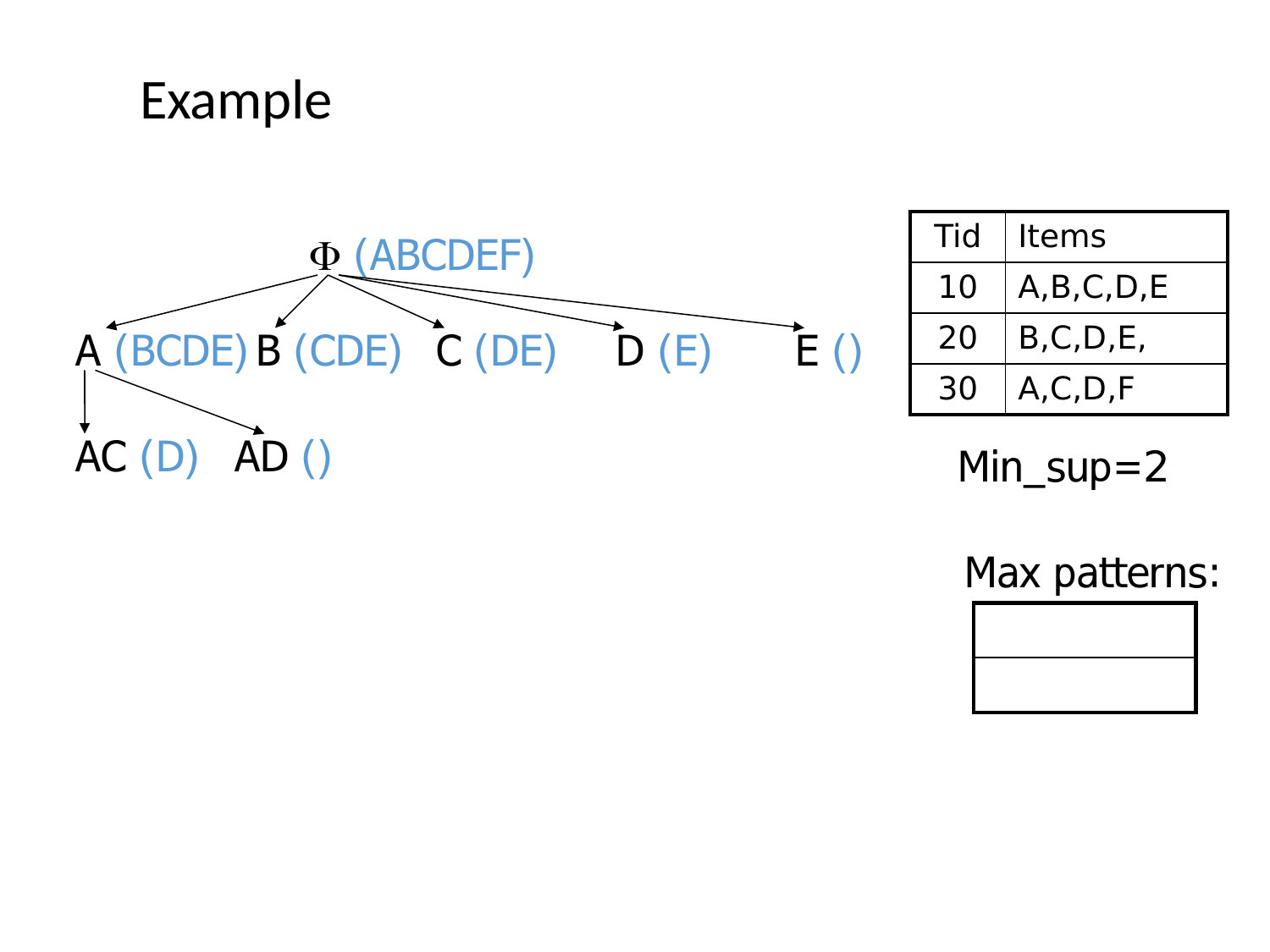

# Example
| Tid | Items |
| --- | --- |
| 10 | A,B,C,D,E |
| 20 | B,C,D,E, |
| 30 | A,C,D,F |
Φ (ABCDEF)

B (CDE)
C (DE)
D (E)
E ()
A (BCDE)

AC (D)
AD ()
Min_sup=2
Max patterns:
|  |
| --- |
|  |